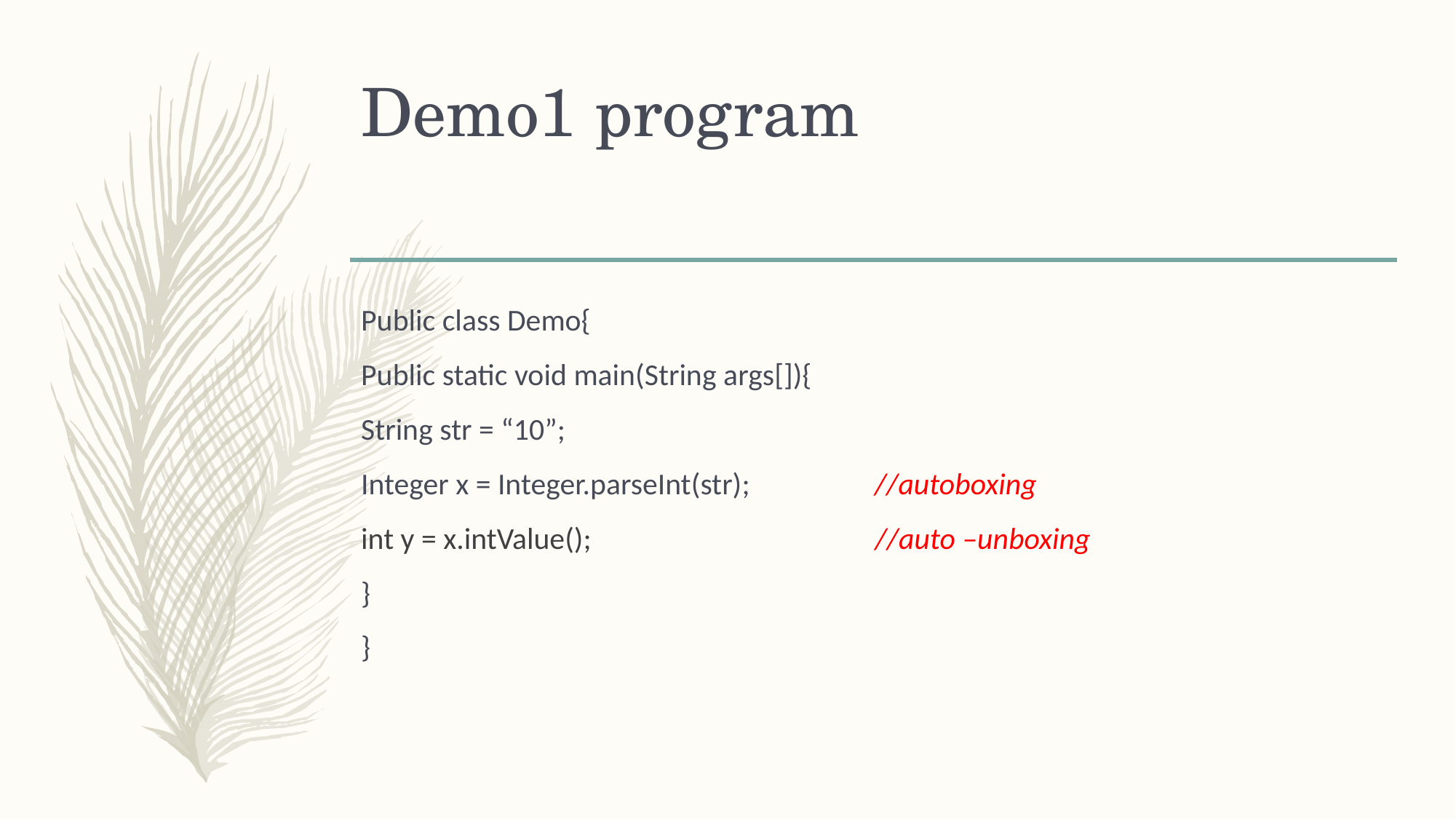

# Demo1 program
Public class Demo{
Public static void main(String args[]){
String str = “10”;
Integer x = Integer.parseInt(str);                  //autoboxing
int y = x.intValue();                                         //auto –unboxing
}
}